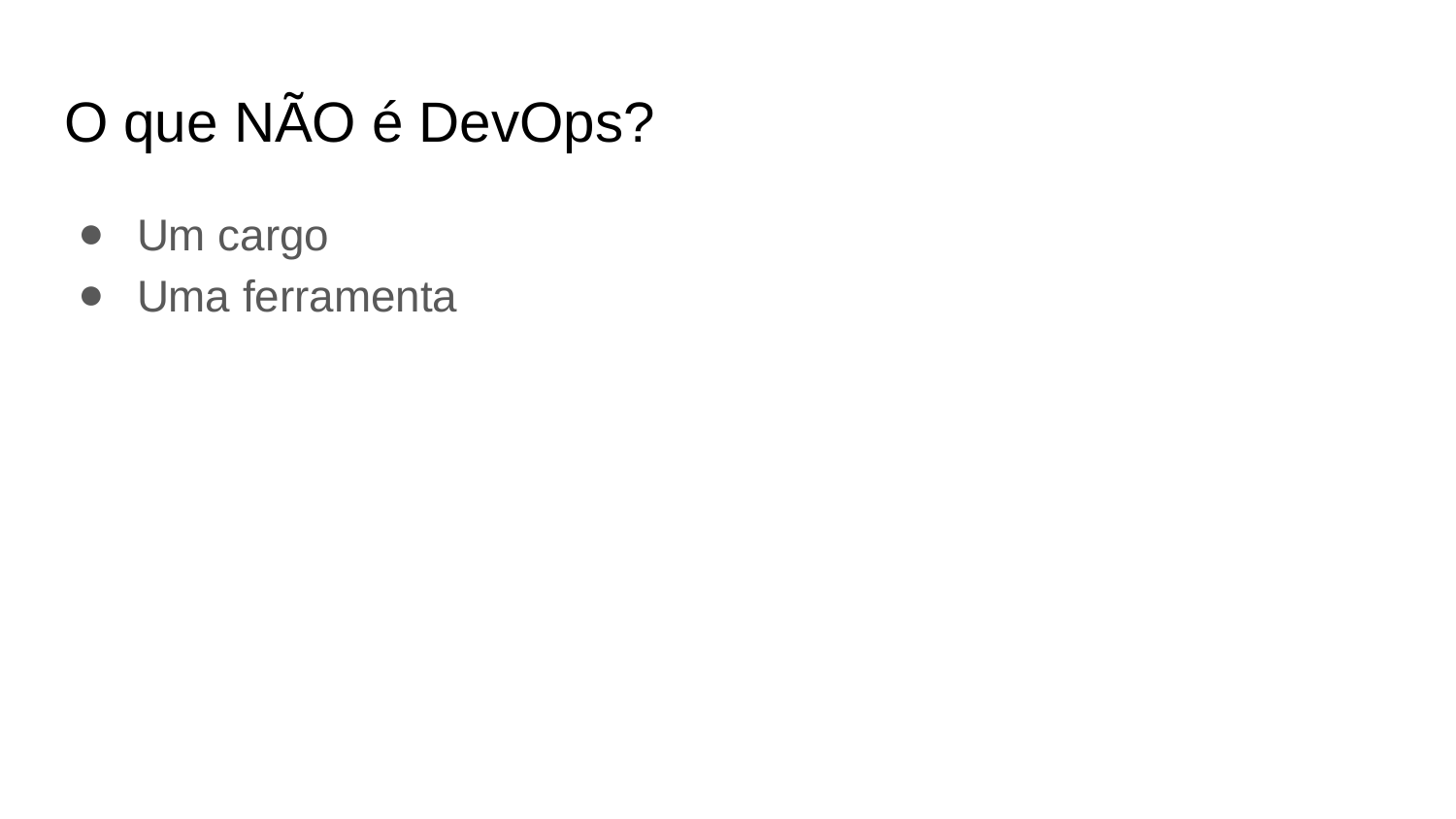

# O que NÃO é DevOps?
Um cargo
Uma ferramenta